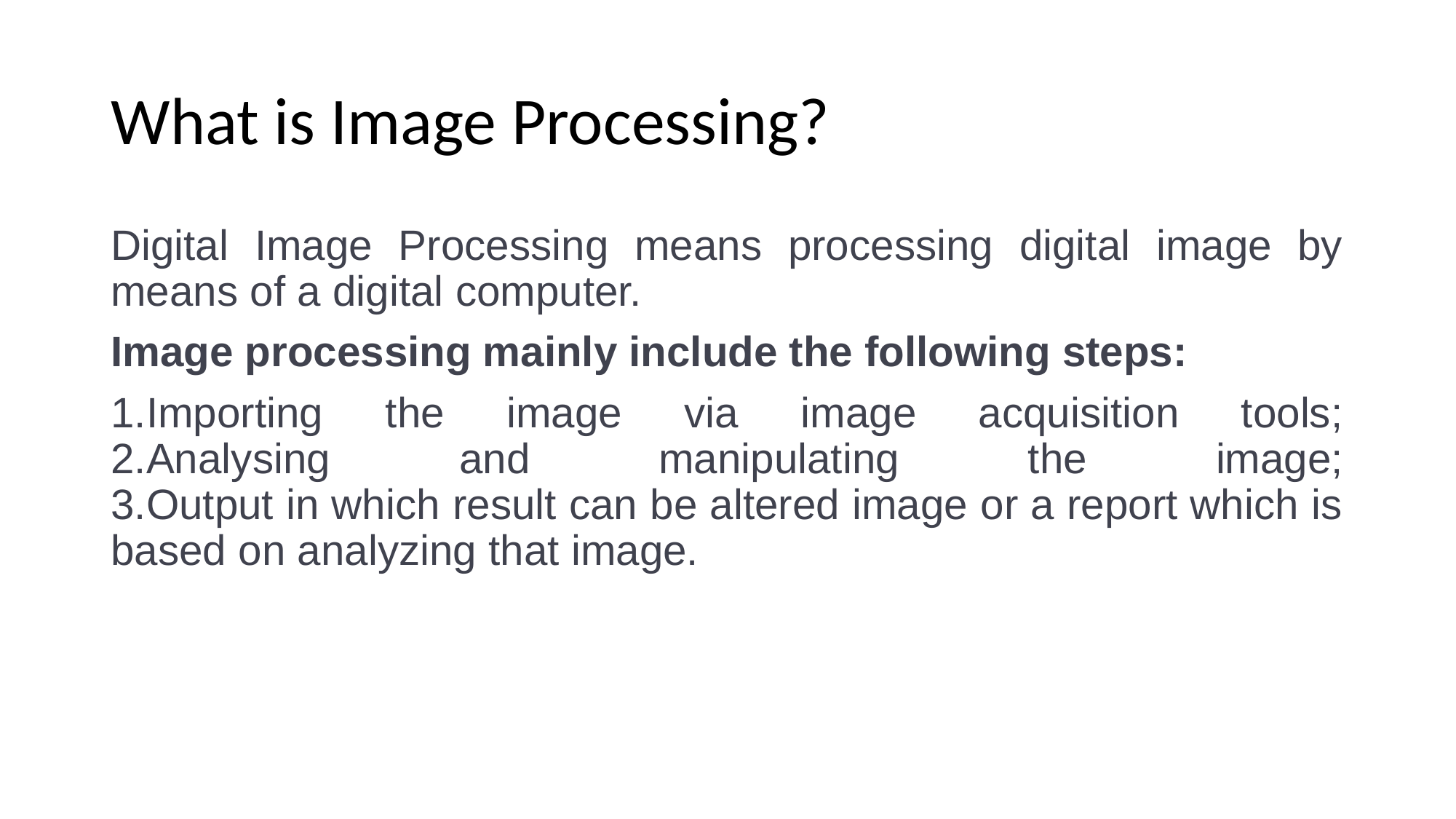

# What is Image Processing?
Digital Image Processing means processing digital image by means of a digital computer.
Image processing mainly include the following steps:
1.Importing the image via image acquisition tools;
2.Analysing and manipulating the image;
3.Output in which result can be altered image or a report which is based on analyzing that image.